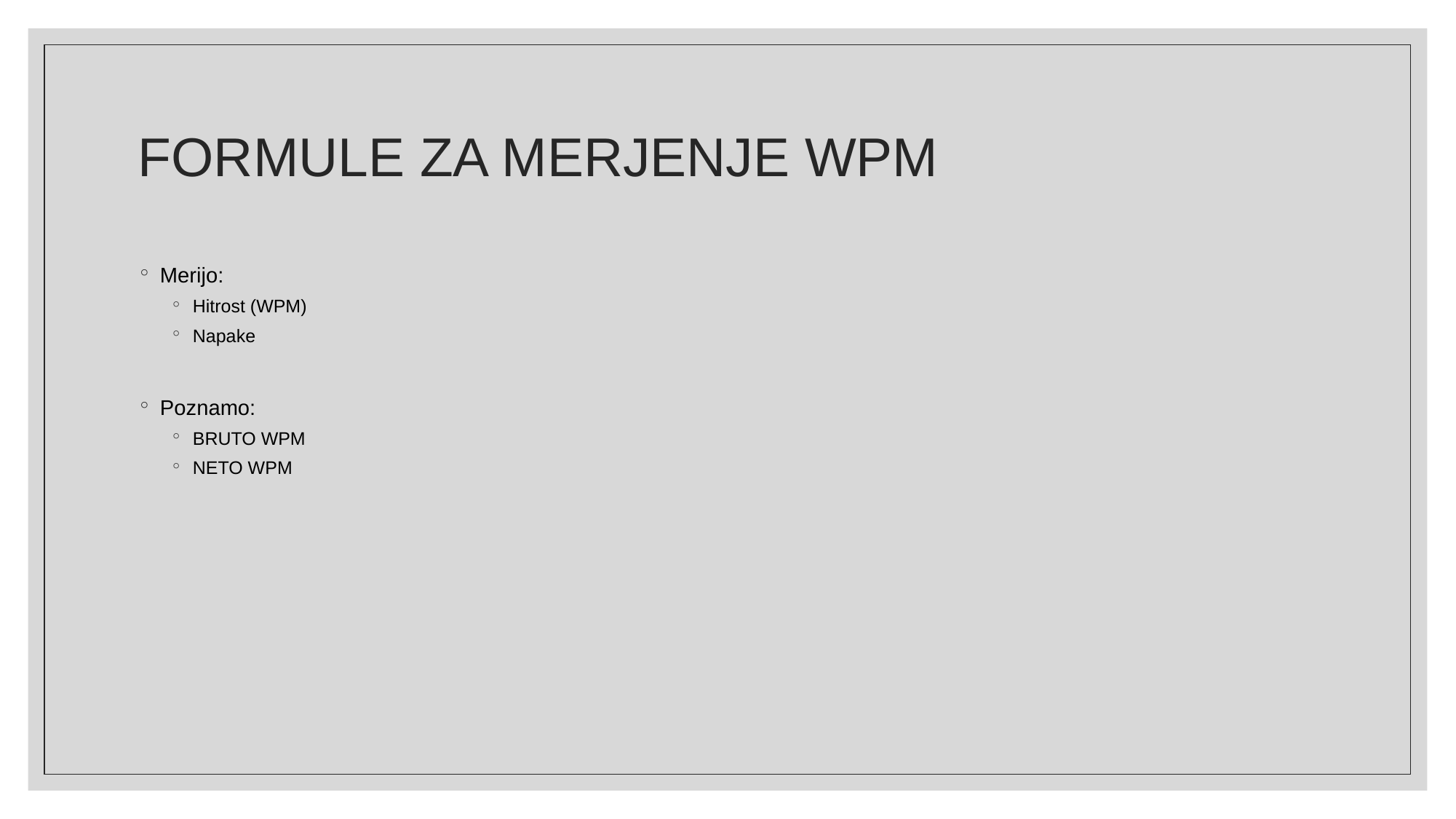

# FORMULE ZA MERJENJE WPM
Merijo:
Hitrost (WPM)
Napake

Poznamo:
BRUTO WPM
NETO WPM